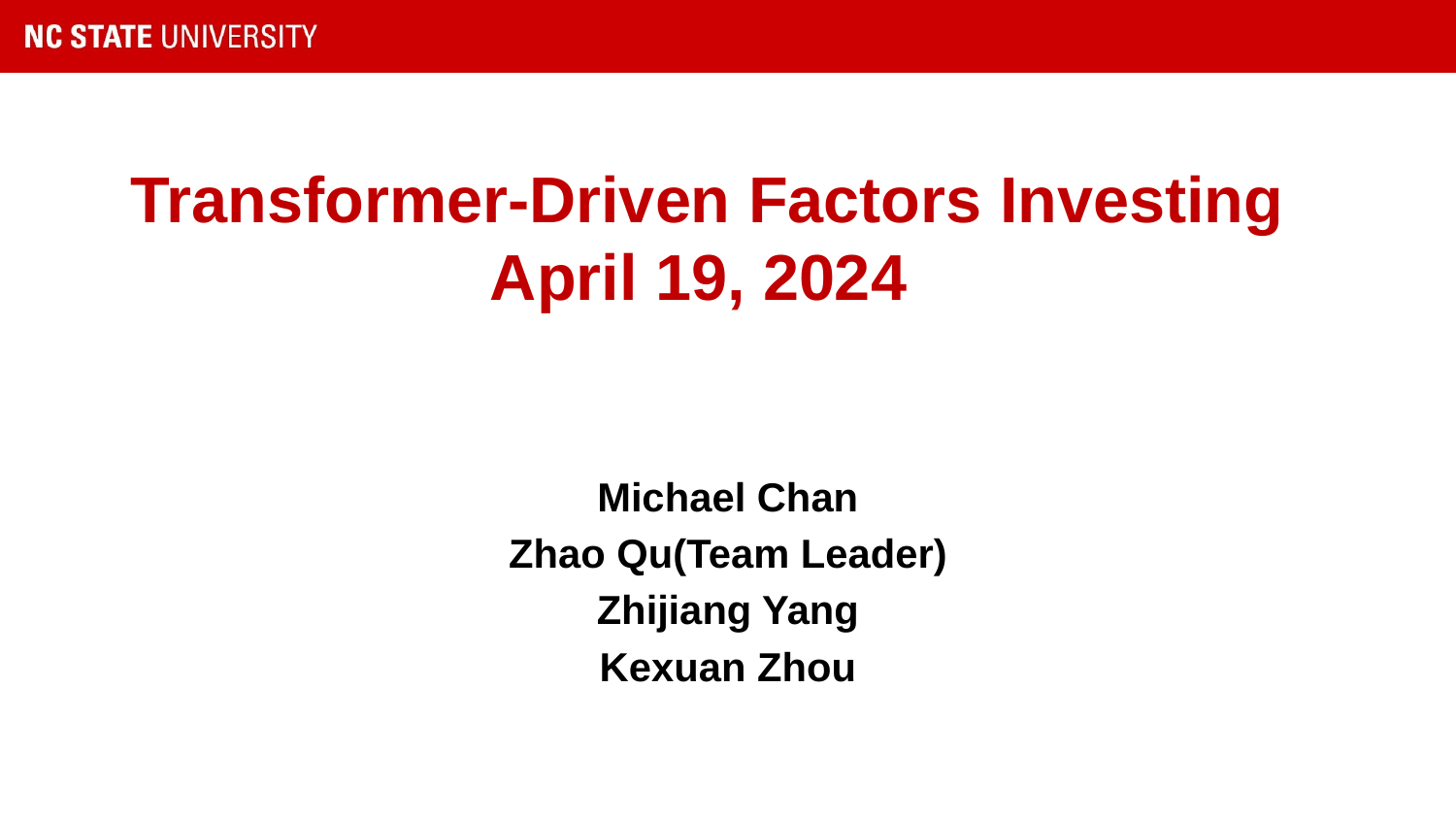

# Transformer-Driven Factors Investing
April 19, 2024
Michael Chan
Zhao Qu(Team Leader)
Zhijiang Yang
Kexuan Zhou

1